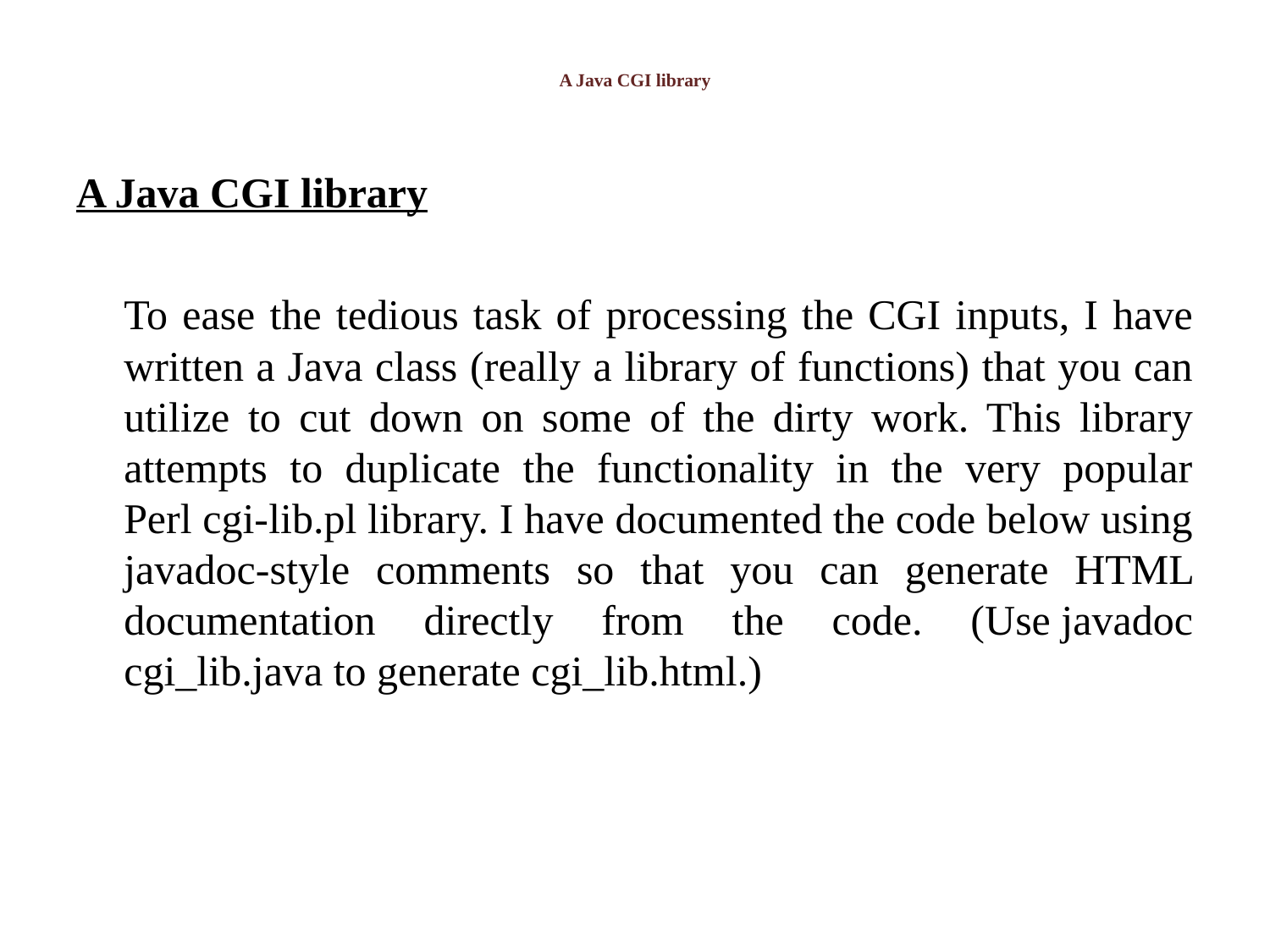

# A Java CGI library
A Java CGI library

	To ease the tedious task of processing the CGI inputs, I have written a Java class (really a library of functions) that you can utilize to cut down on some of the dirty work. This library attempts to duplicate the functionality in the very popular Perl cgi-lib.pl library. I have documented the code below using javadoc-style comments so that you can generate HTML documentation directly from the code. (Use javadoc cgi_lib.java to generate cgi_lib.html.)